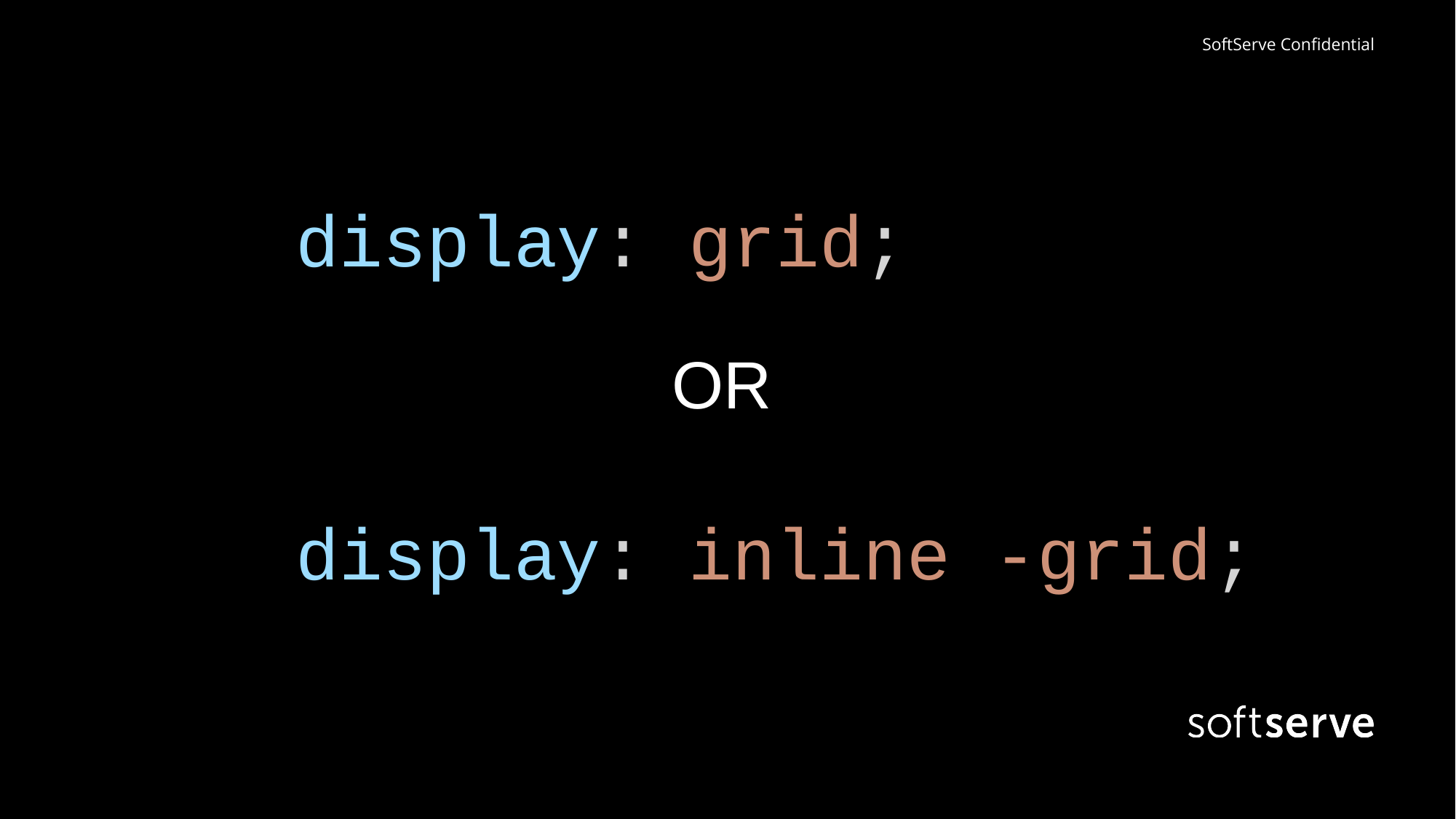

display: grid;

# OR

display: inline -grid;